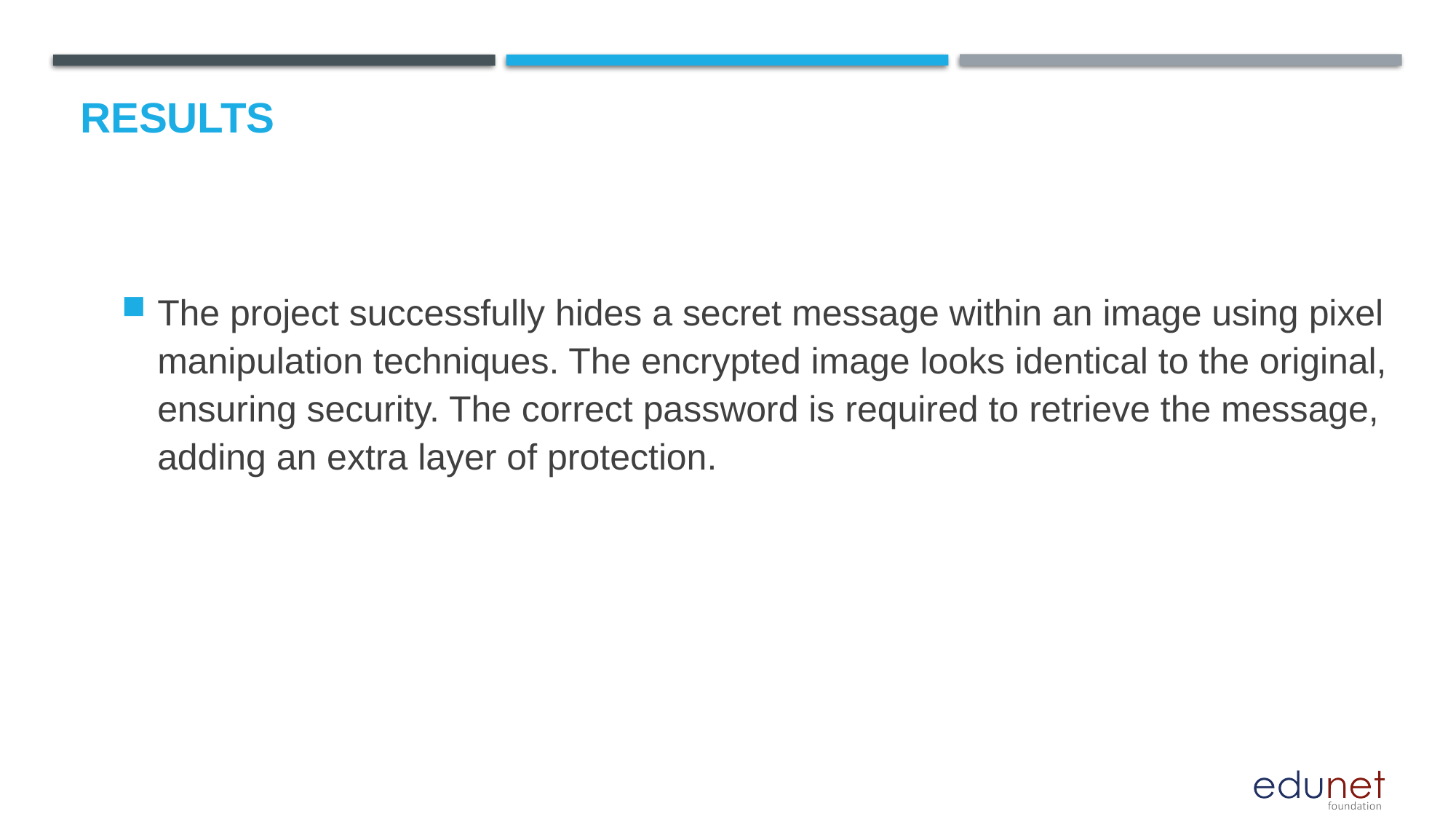

# Results
The project successfully hides a secret message within an image using pixel manipulation techniques. The encrypted image looks identical to the original, ensuring security. The correct password is required to retrieve the message, adding an extra layer of protection.